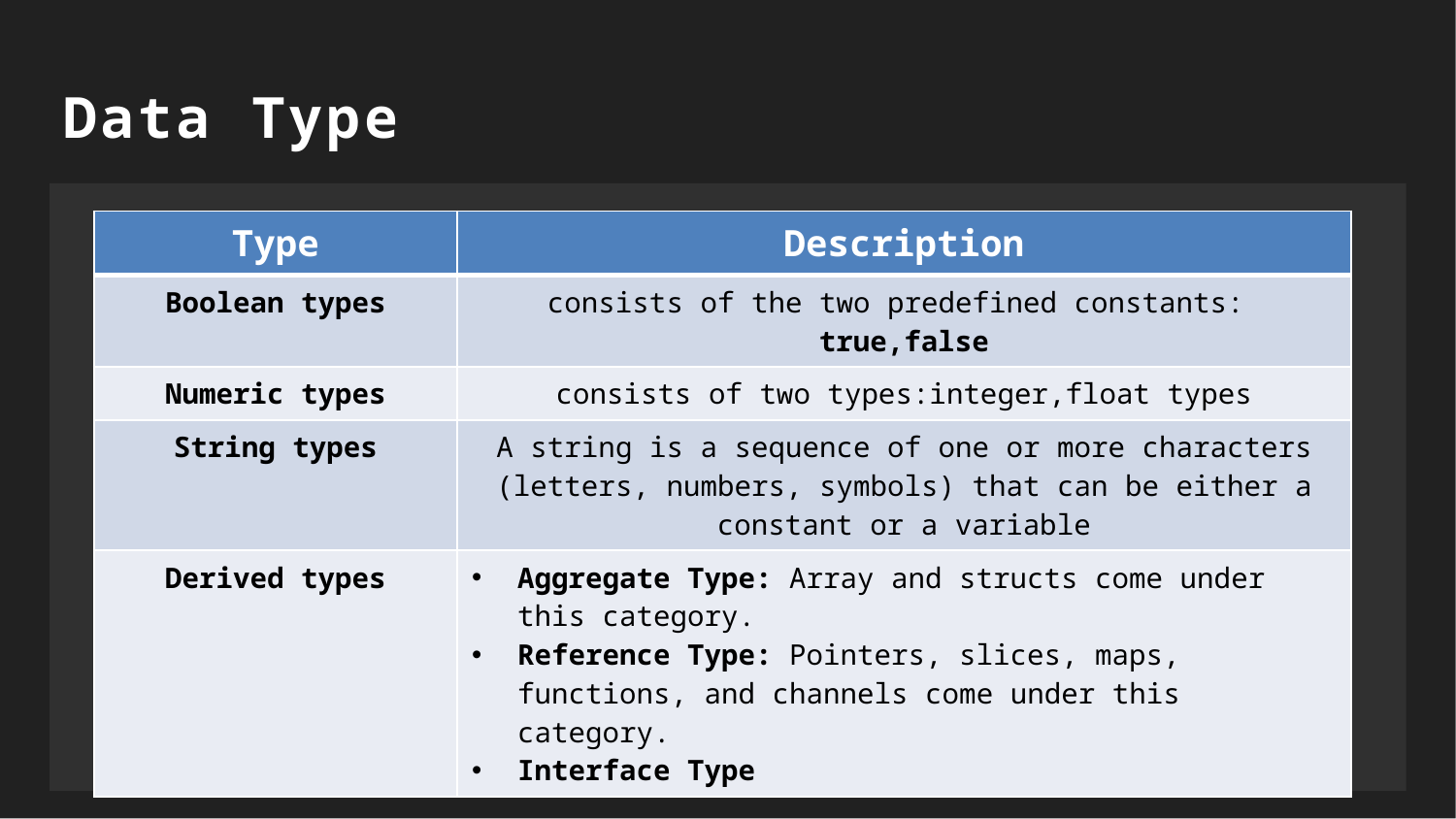

Data Type

| Type | Description |
| --- | --- |
| Boolean types | consists of the two predefined constants: true,false |
| Numeric types | consists of two types:integer,float types |
| String types | A string is a sequence of one or more characters (letters, numbers, symbols) that can be either a constant or a variable |
| Derived types | Aggregate Type: Array and structs come under this category. Reference Type: Pointers, slices, maps, functions, and channels come under this category. Interface Type |